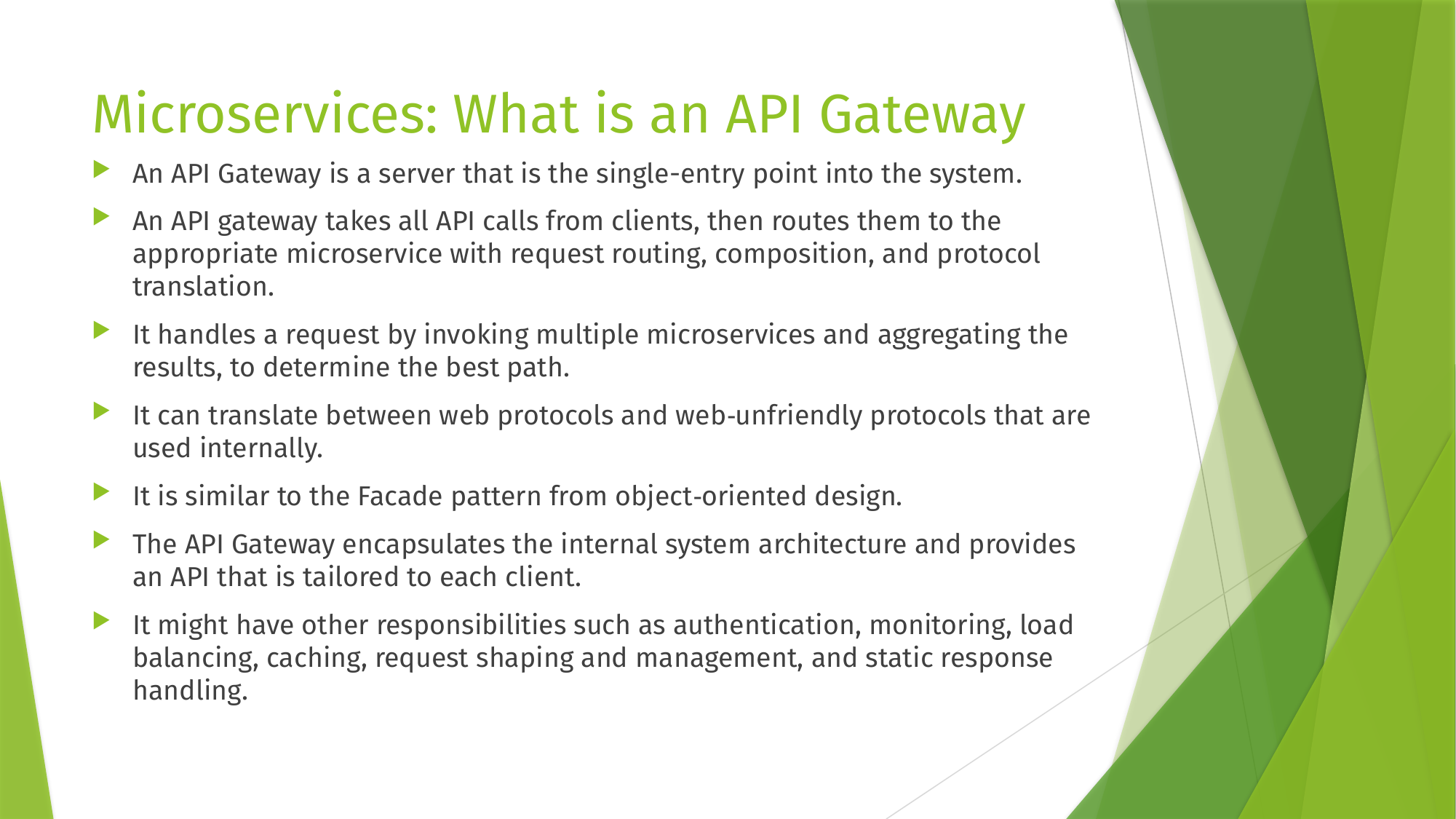

# Microservices: What is an API Gateway
An API Gateway is a server that is the single-entry point into the system.
An API gateway takes all API calls from clients, then routes them to the appropriate microservice with request routing, composition, and protocol translation.
It handles a request by invoking multiple microservices and aggregating the results, to determine the best path.
It can translate between web protocols and web‑unfriendly protocols that are used internally.
It is similar to the Facade pattern from object‑oriented design.
The API Gateway encapsulates the internal system architecture and provides an API that is tailored to each client.
It might have other responsibilities such as authentication, monitoring, load balancing, caching, request shaping and management, and static response handling.